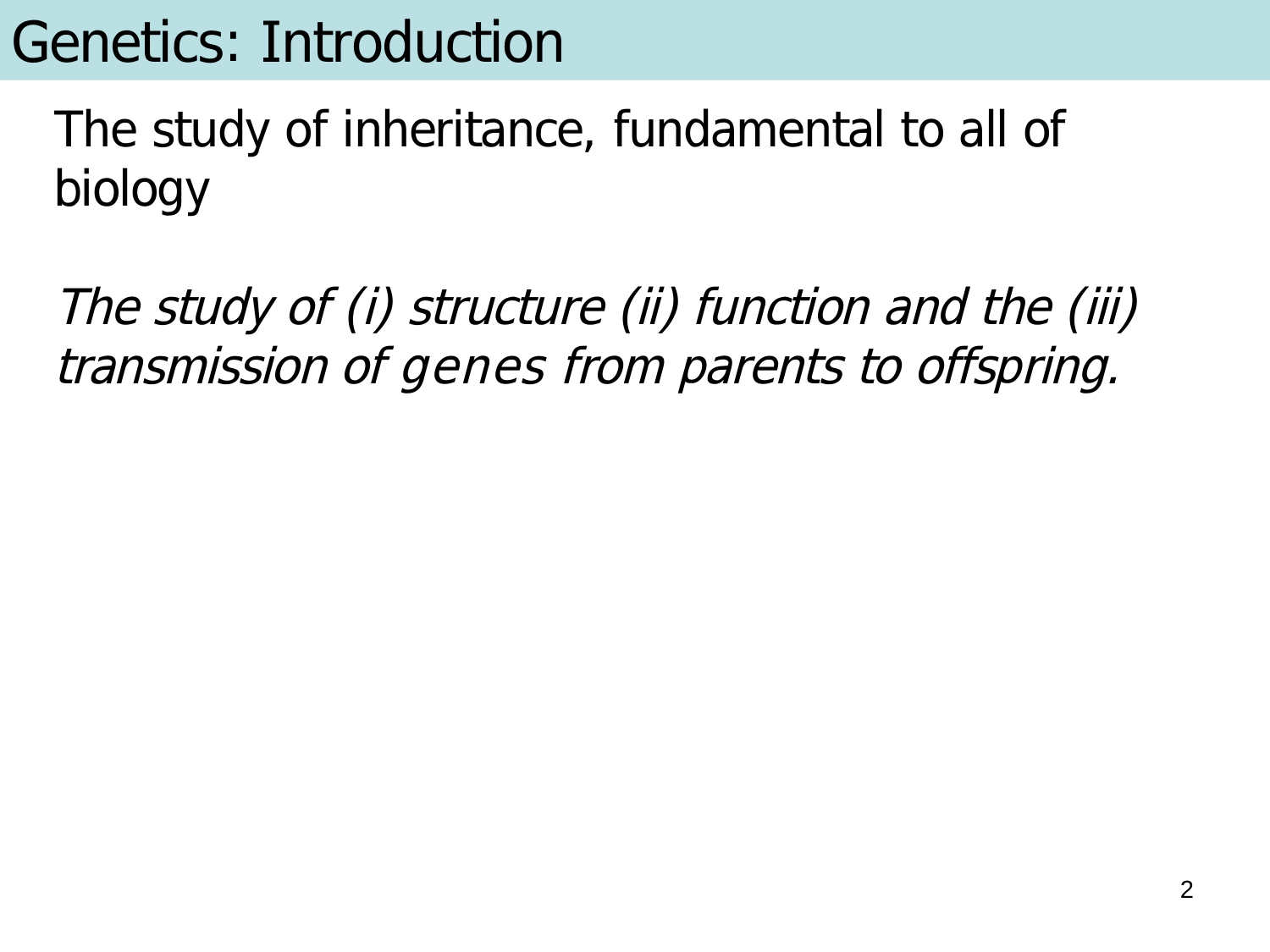

Genetics: Introduction
The study of inheritance, fundamental to all of biology

The study of (i) structure (ii) function and the (iii) transmission of genes from parents to offspring.

2